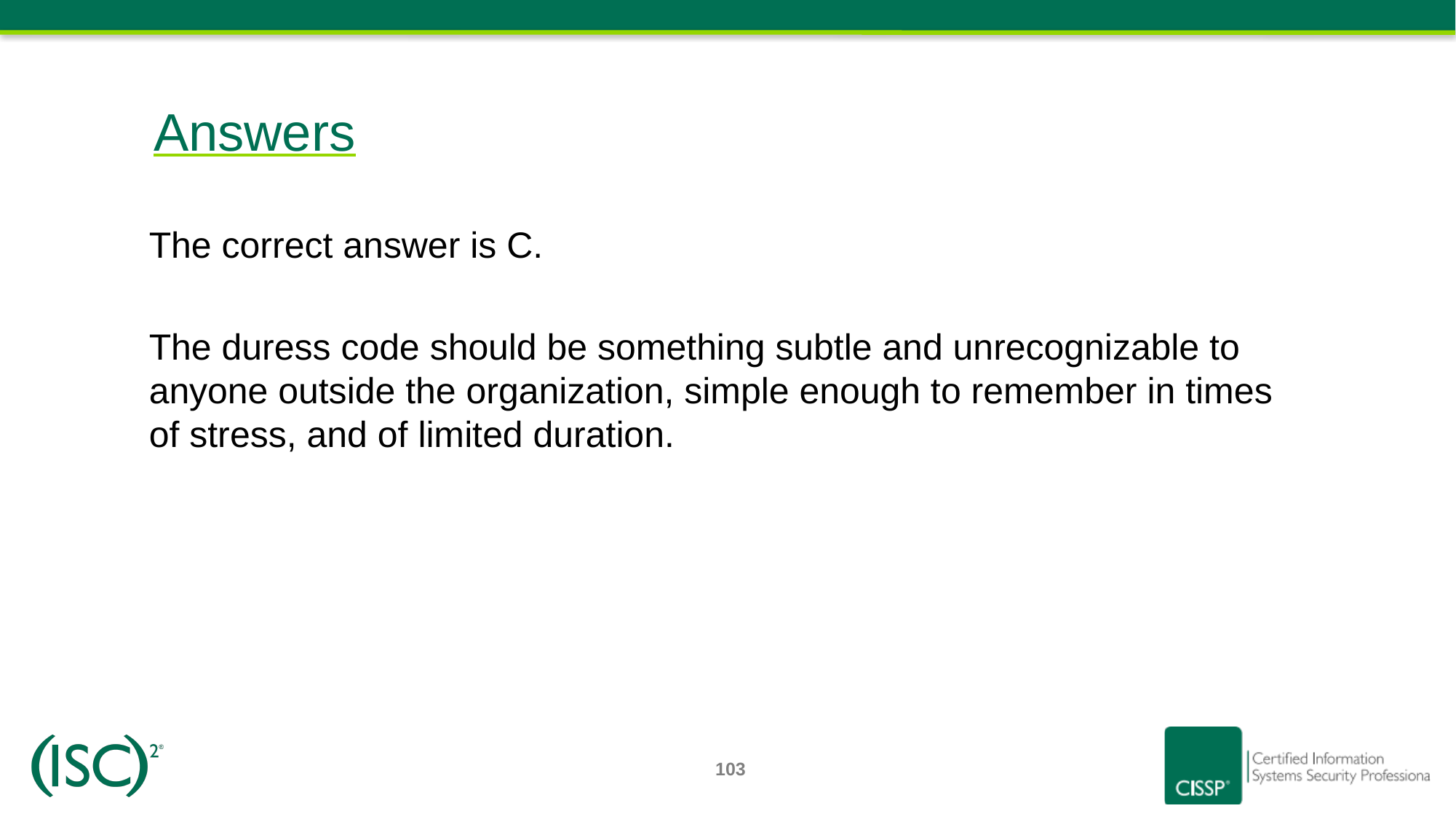

# Answers
The correct answer is C.

The duress code should be something subtle and unrecognizable to anyone outside the organization, simple enough to remember in times of stress, and of limited duration.